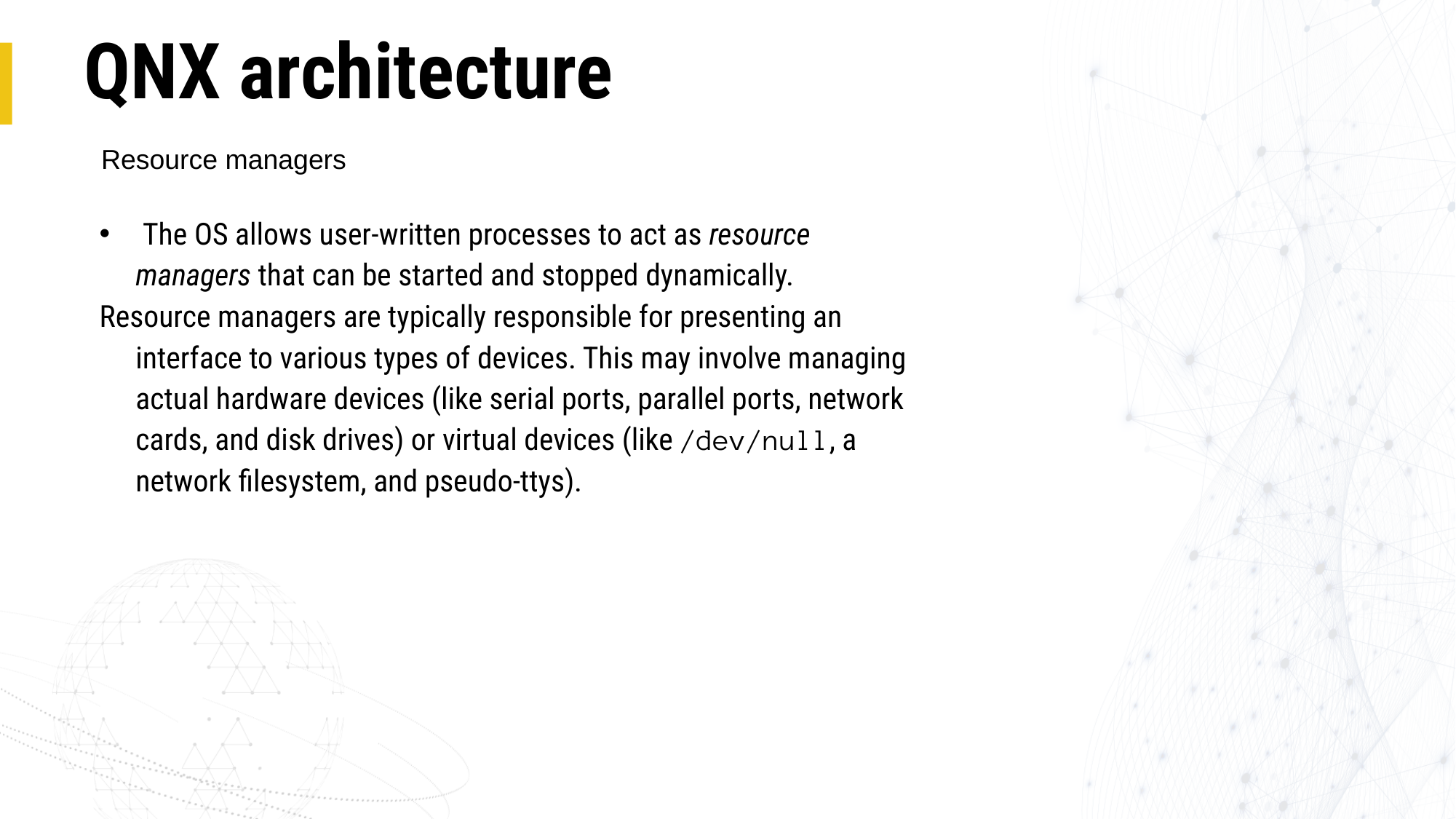

# QNX architecture
Resource managers
 The OS allows user-written processes to act as resource managers that can be started and stopped dynamically.
Resource managers are typically responsible for presenting an interface to various types of devices. This may involve managing actual hardware devices (like serial ports, parallel ports, network cards, and disk drives) or virtual devices (like /dev/null, a network filesystem, and pseudo-ttys).